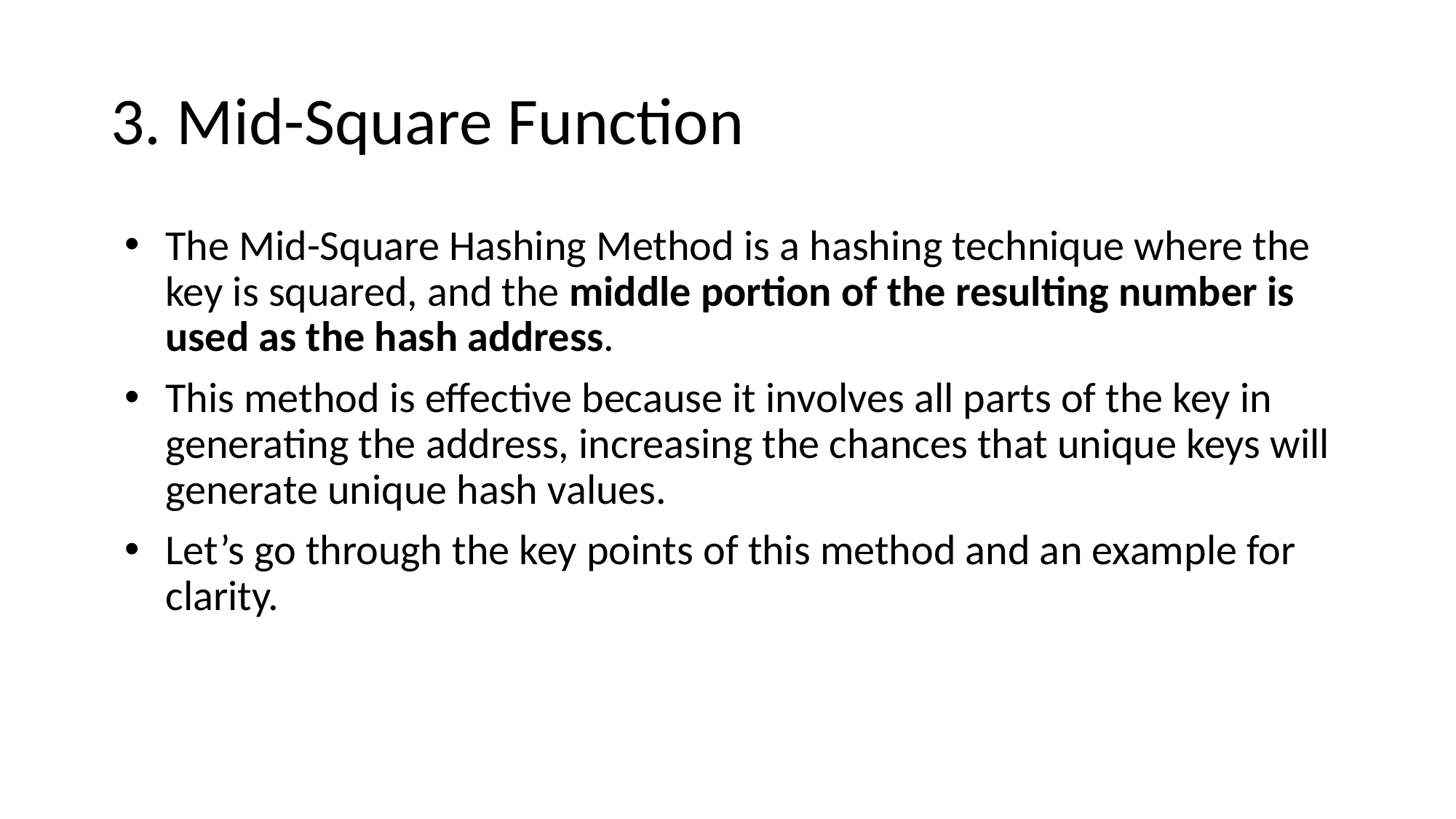

# 3. Mid-Square Function
The Mid-Square Hashing Method is a hashing technique where the key is squared, and the middle portion of the resulting number is used as the hash address.
This method is effective because it involves all parts of the key in generating the address, increasing the chances that unique keys will generate unique hash values.
Let’s go through the key points of this method and an example for clarity.